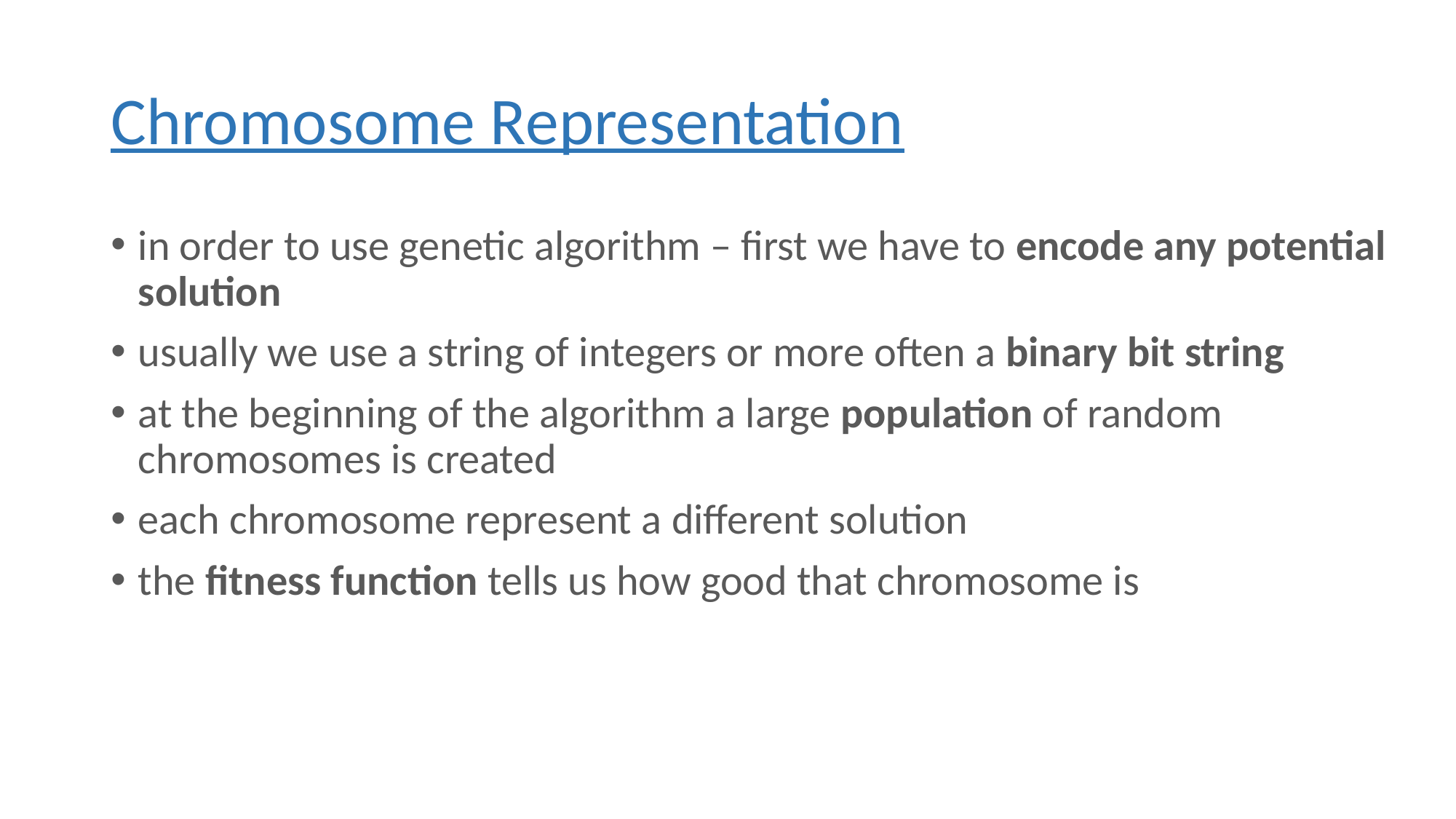

# Chromosome Representation
in order to use genetic algorithm – first we have to encode any potential solution
usually we use a string of integers or more often a binary bit string
at the beginning of the algorithm a large population of random chromosomes is created
each chromosome represent a different solution
the fitness function tells us how good that chromosome is